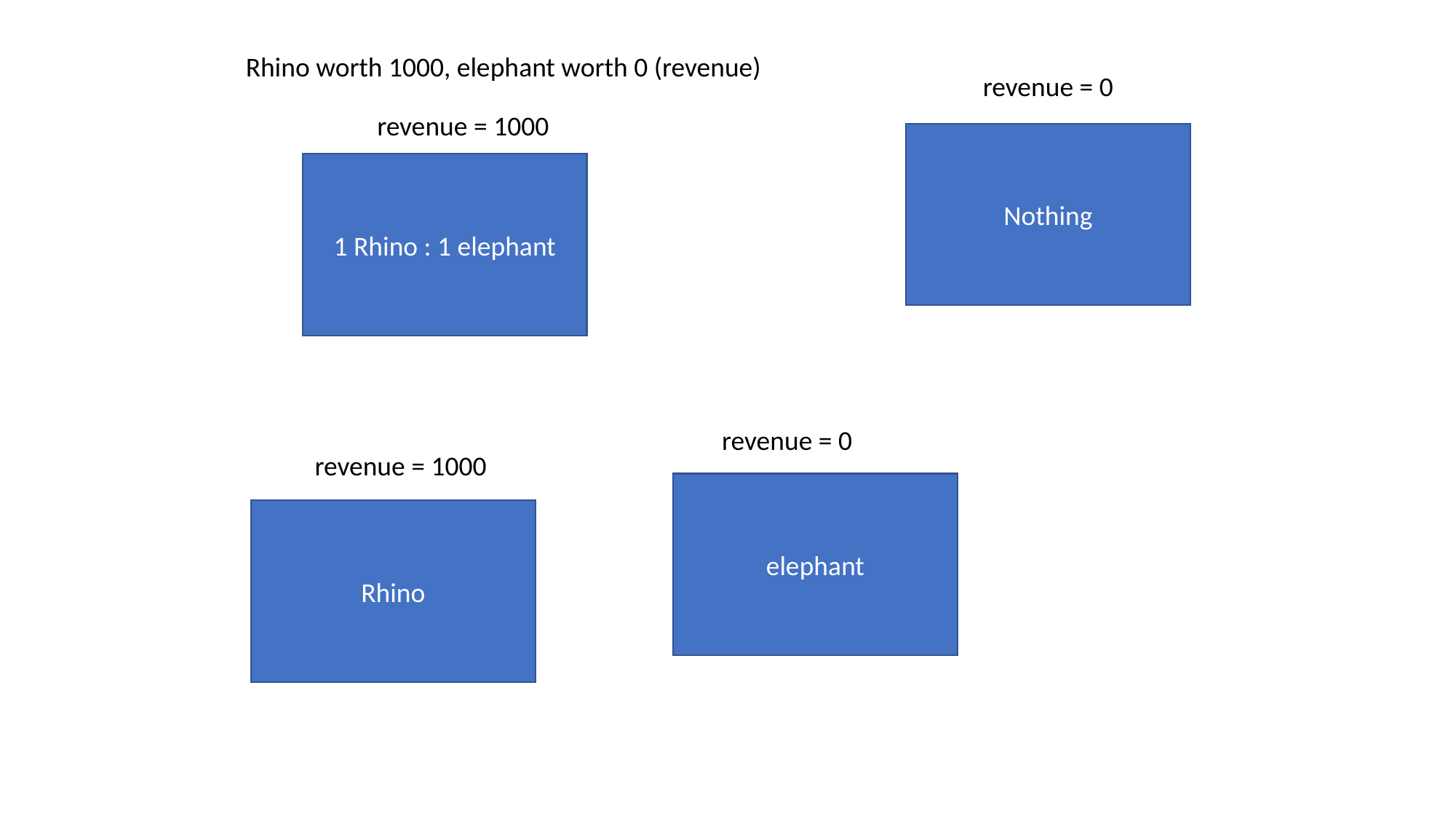

Rhino worth 1000, elephant worth 0 (revenue)
revenue = 0
revenue = 1000
Nothing
1 Rhino : 1 elephant
revenue = 0
revenue = 1000
elephant
Rhino